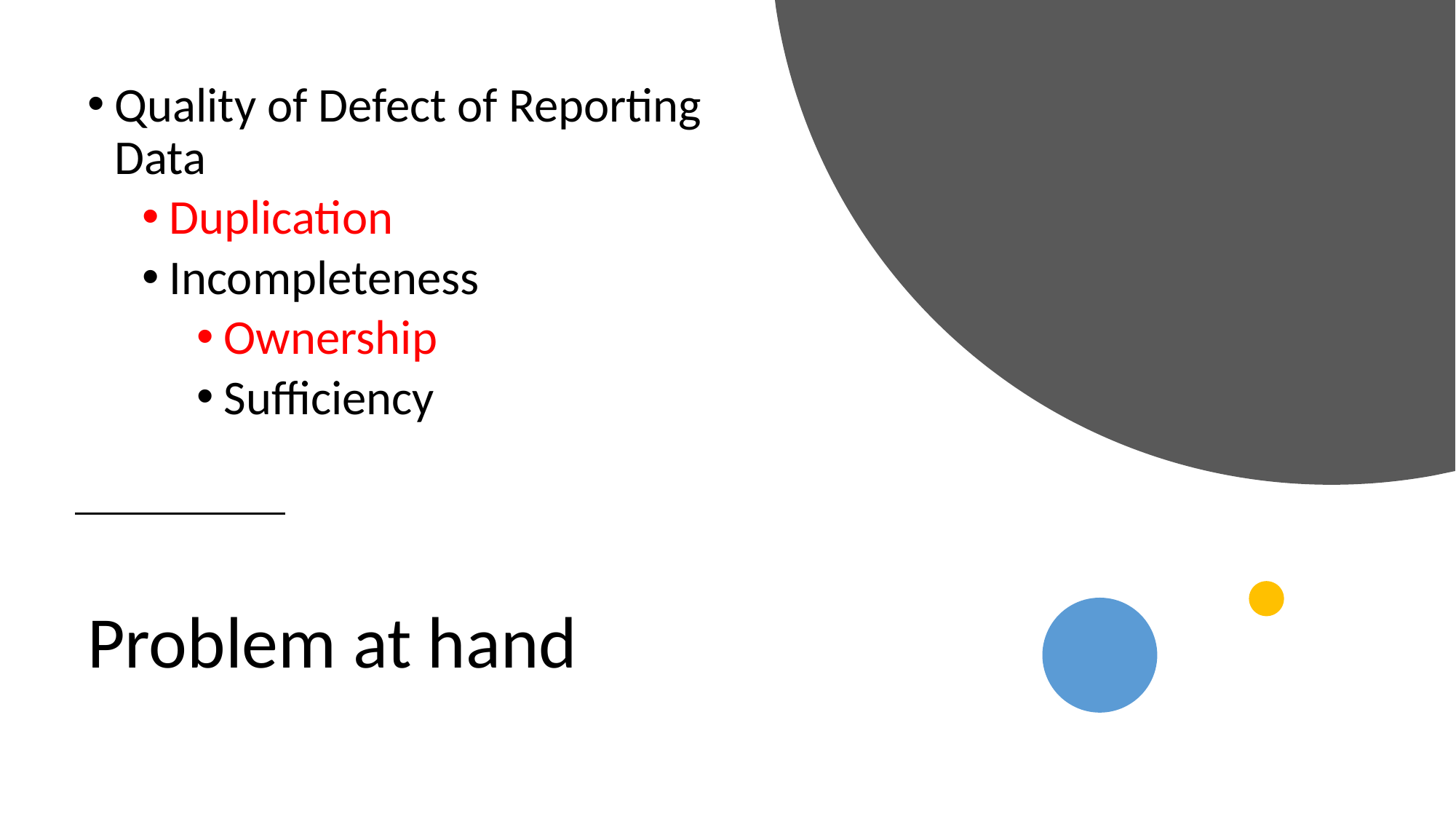

Quality of Defect of Reporting Data
Duplication
Incompleteness
Ownership
Sufficiency

# Problem at hand